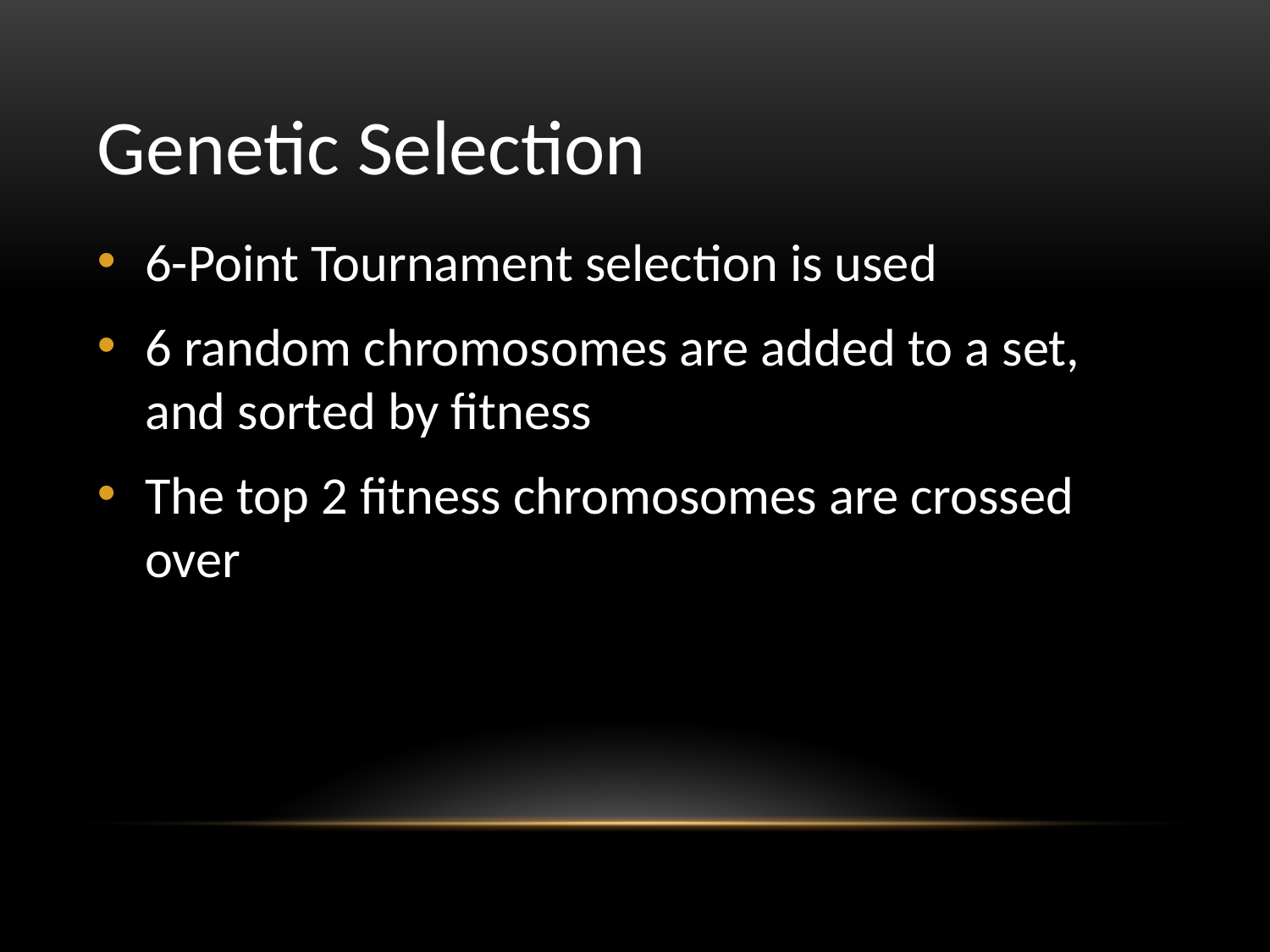

# Genetic Selection
6-Point Tournament selection is used
6 random chromosomes are added to a set, and sorted by fitness
The top 2 fitness chromosomes are crossed over